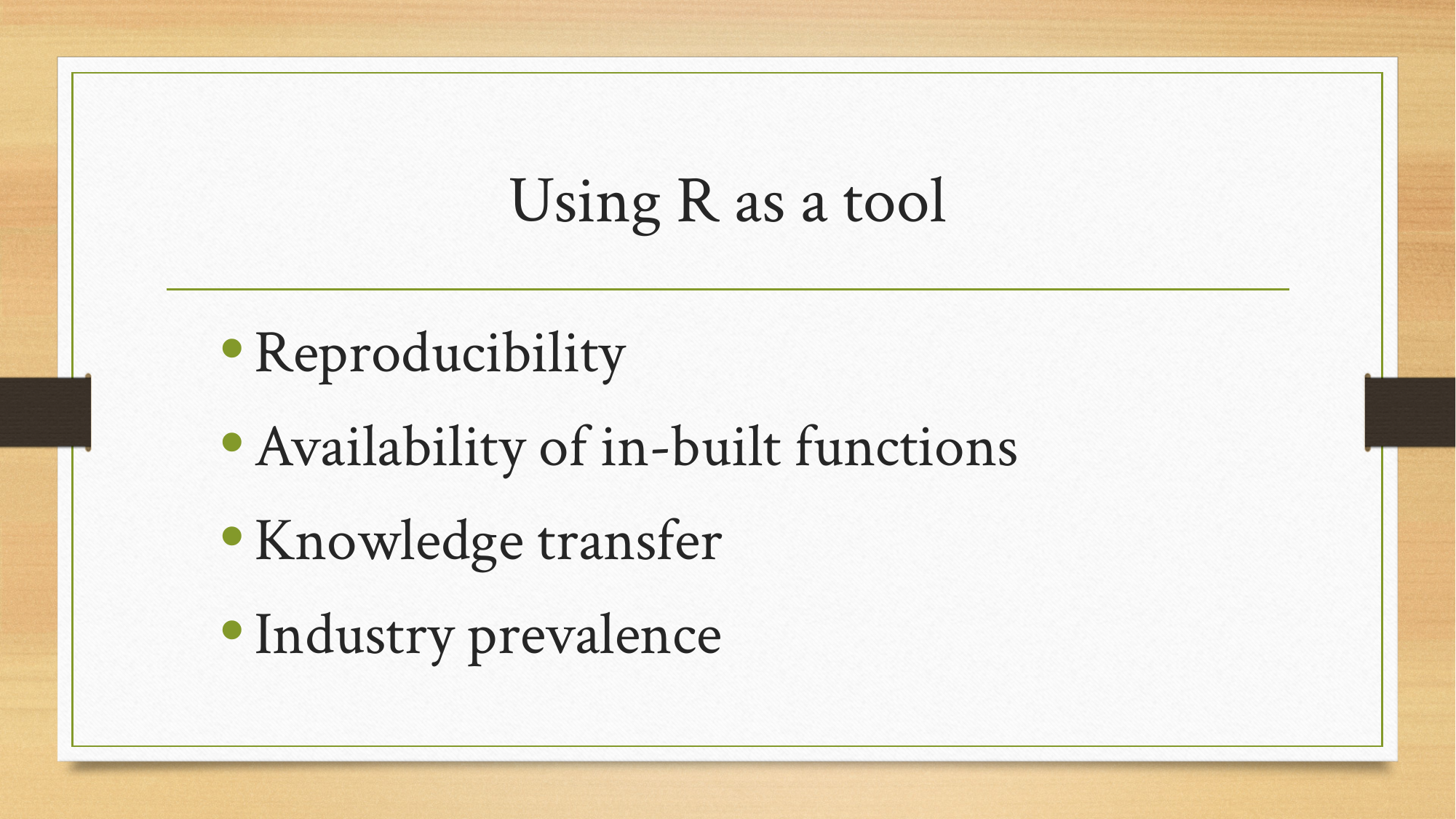

# Using R as a tool
Reproducibility
Availability of in-built functions
Knowledge transfer
Industry prevalence